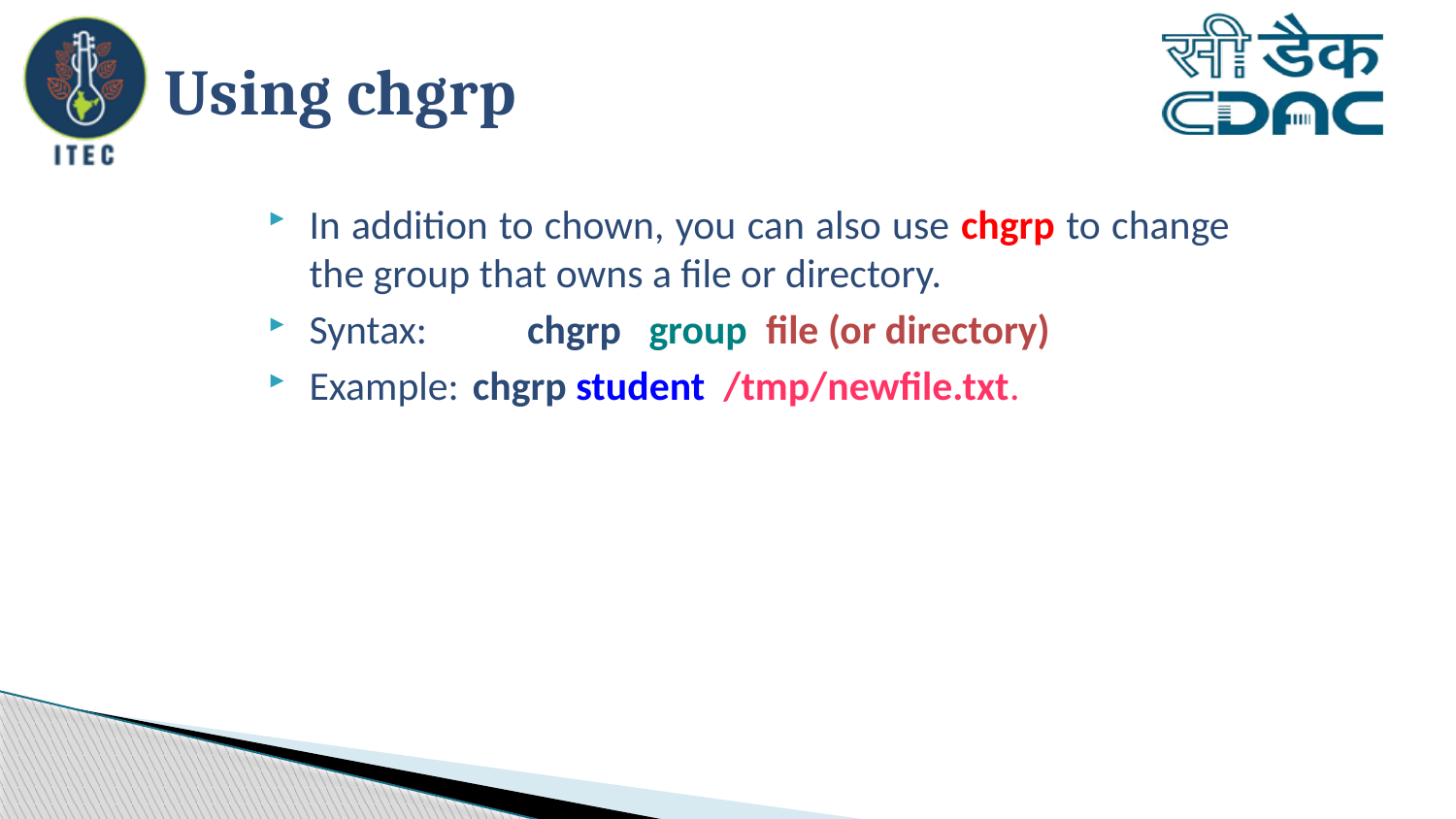

# Using chgrp
In addition to chown, you can also use chgrp to change the group that owns a file or directory.
Syntax: 		chgrp   group  file (or directory)‏
Example: 	chgrp student  /tmp/newfile.txt.